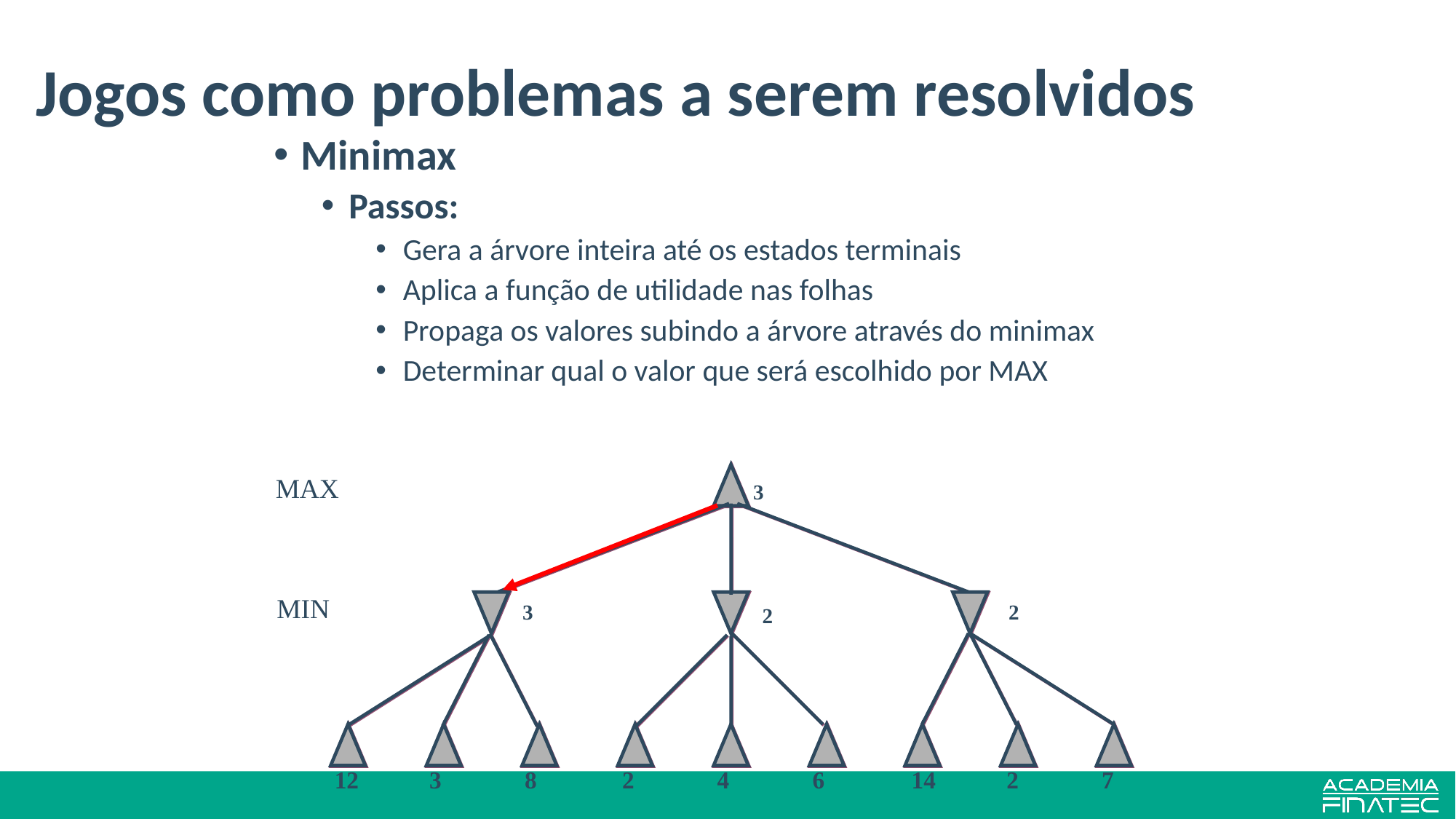

# Jogos como problemas a serem resolvidos
Minimax
Passos:
Gera a árvore inteira até os estados terminais
Aplica a função de utilidade nas folhas
Propaga os valores subindo a árvore através do minimax
Determinar qual o valor que será escolhido por MAX

MAX
3

MIN
12
3
14
2
2

6

14

2

7

3

12

8

2

4